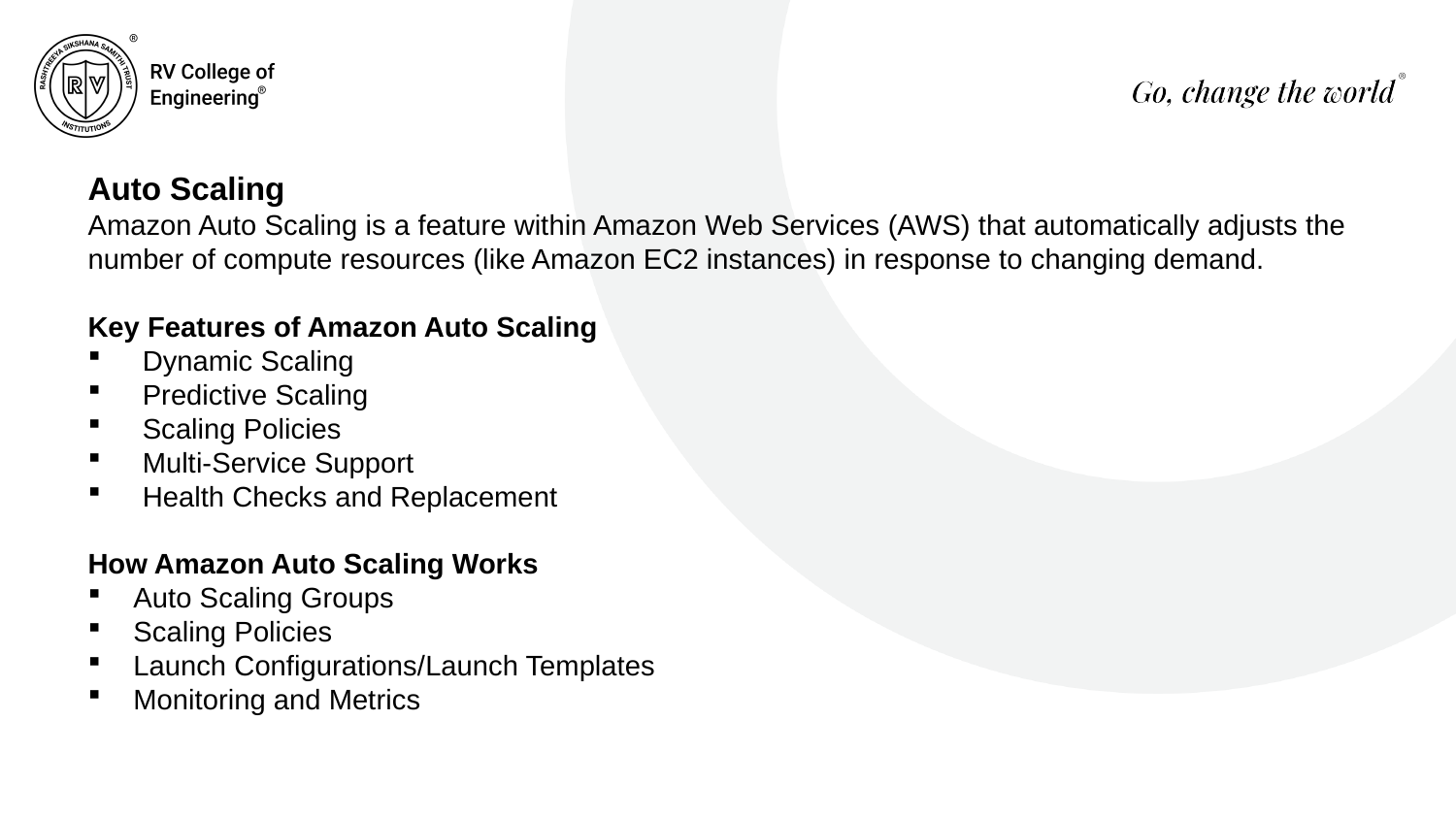

Auto Scaling
Amazon Auto Scaling is a feature within Amazon Web Services (AWS) that automatically adjusts the number of compute resources (like Amazon EC2 instances) in response to changing demand.

Key Features of Amazon Auto Scaling
Dynamic Scaling
Predictive Scaling
Scaling Policies
Multi-Service Support
Health Checks and Replacement

How Amazon Auto Scaling Works
Auto Scaling Groups
Scaling Policies
Launch Configurations/Launch Templates
Monitoring and Metrics